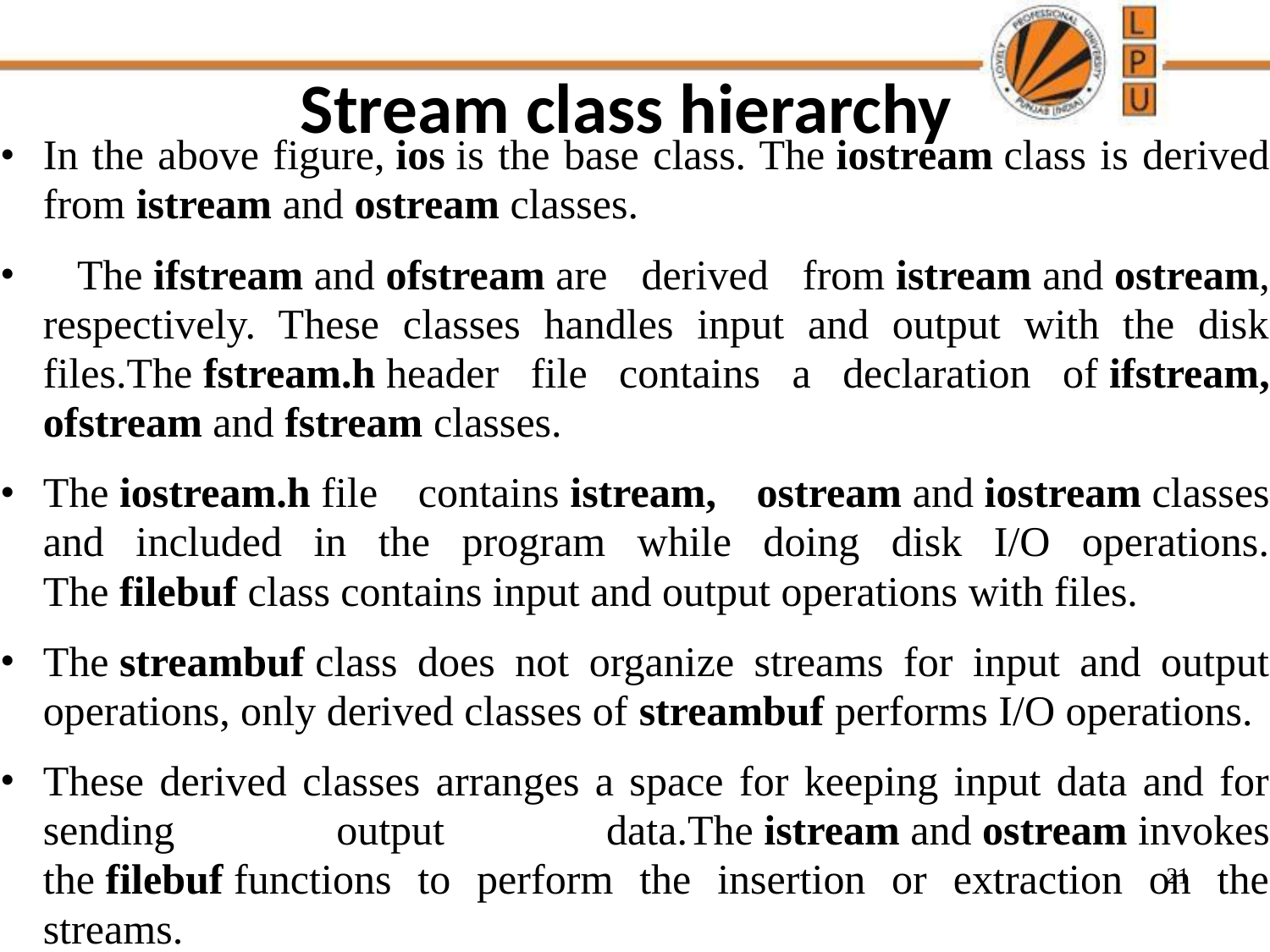

# Stream class hierarchy
In the above figure, ios is the base class. The iostream class is derived from istream and ostream classes.
 The ifstream and ofstream are derived from istream and ostream, respectively. These classes handles input and output with the disk files.The fstream.h header file contains a declaration of ifstream, ofstream and fstream classes.
The iostream.h file contains istream, ostream and iostream classes and included in the program while doing disk I/O operations. The filebuf class contains input and output operations with files.
The streambuf class does not organize streams for input and output operations, only derived classes of streambuf performs I/O operations.
These derived classes arranges a space for keeping input data and for sending output data.The istream and ostream invokes the filebuf functions to perform the insertion or extraction on the streams.

21